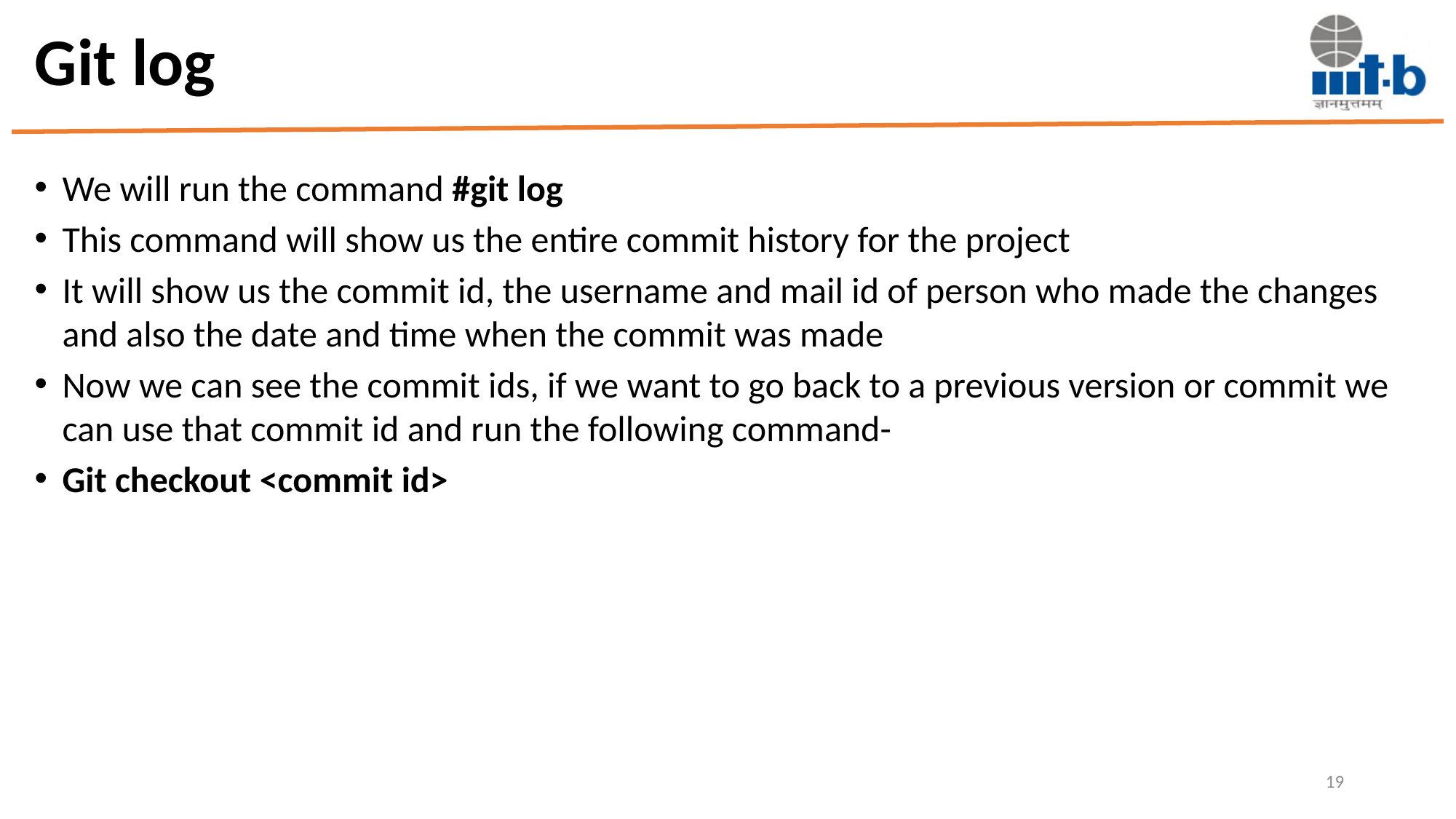

# Git log
We will run the command #git log
This command will show us the entire commit history for the project
It will show us the commit id, the username and mail id of person who made the changes and also the date and time when the commit was made
Now we can see the commit ids, if we want to go back to a previous version or commit we can use that commit id and run the following command-
Git checkout <commit id>

19